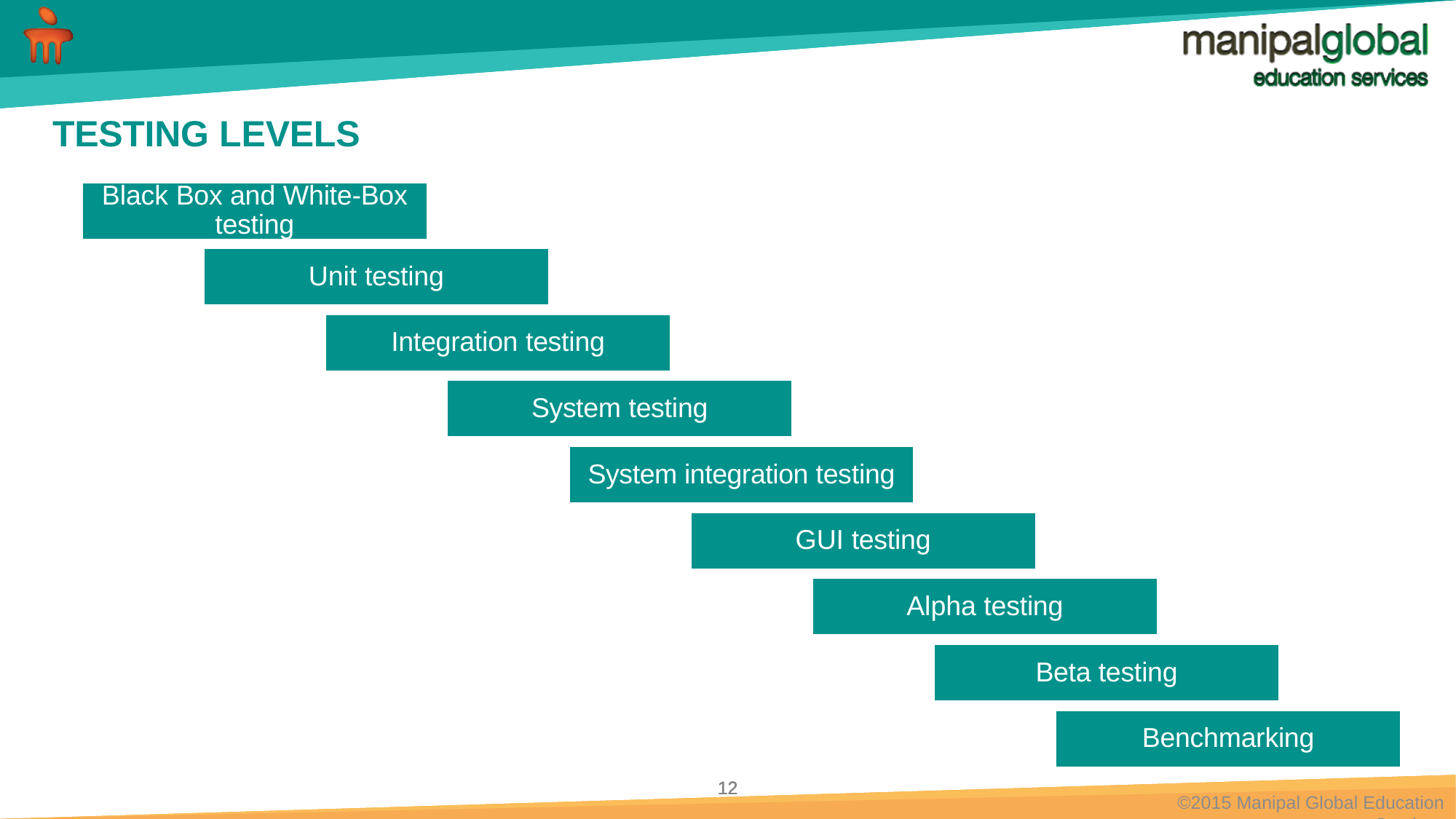

# TESTING LEVELS

Black Box and White-Box testing

Unit testing

Integration testing

System testing

System integration testing

GUI testing

Alpha testing

Beta testing

Benchmarking